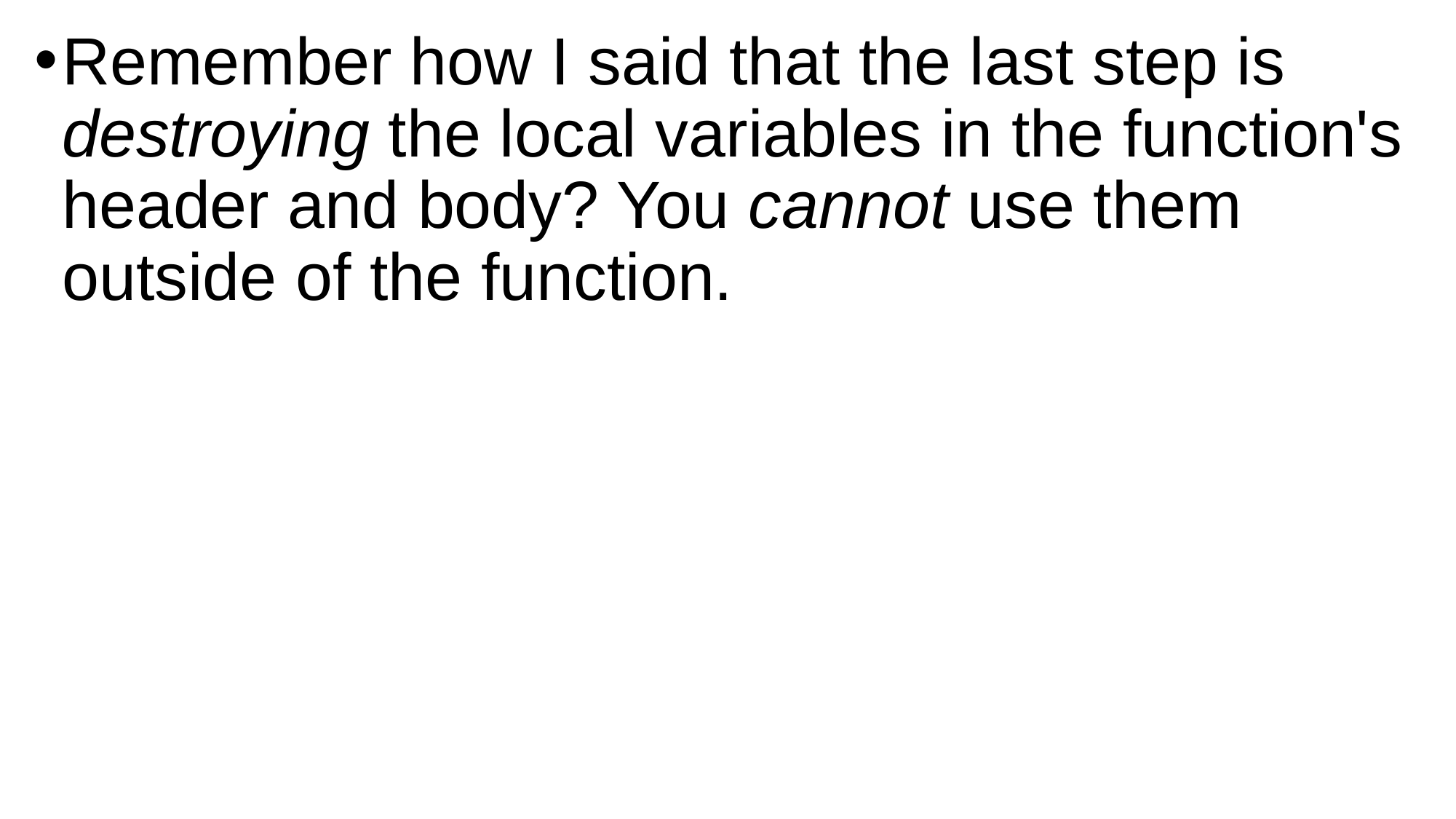

Remember how I said that the last step is destroying the local variables in the function's header and body? You cannot use them outside of the function.